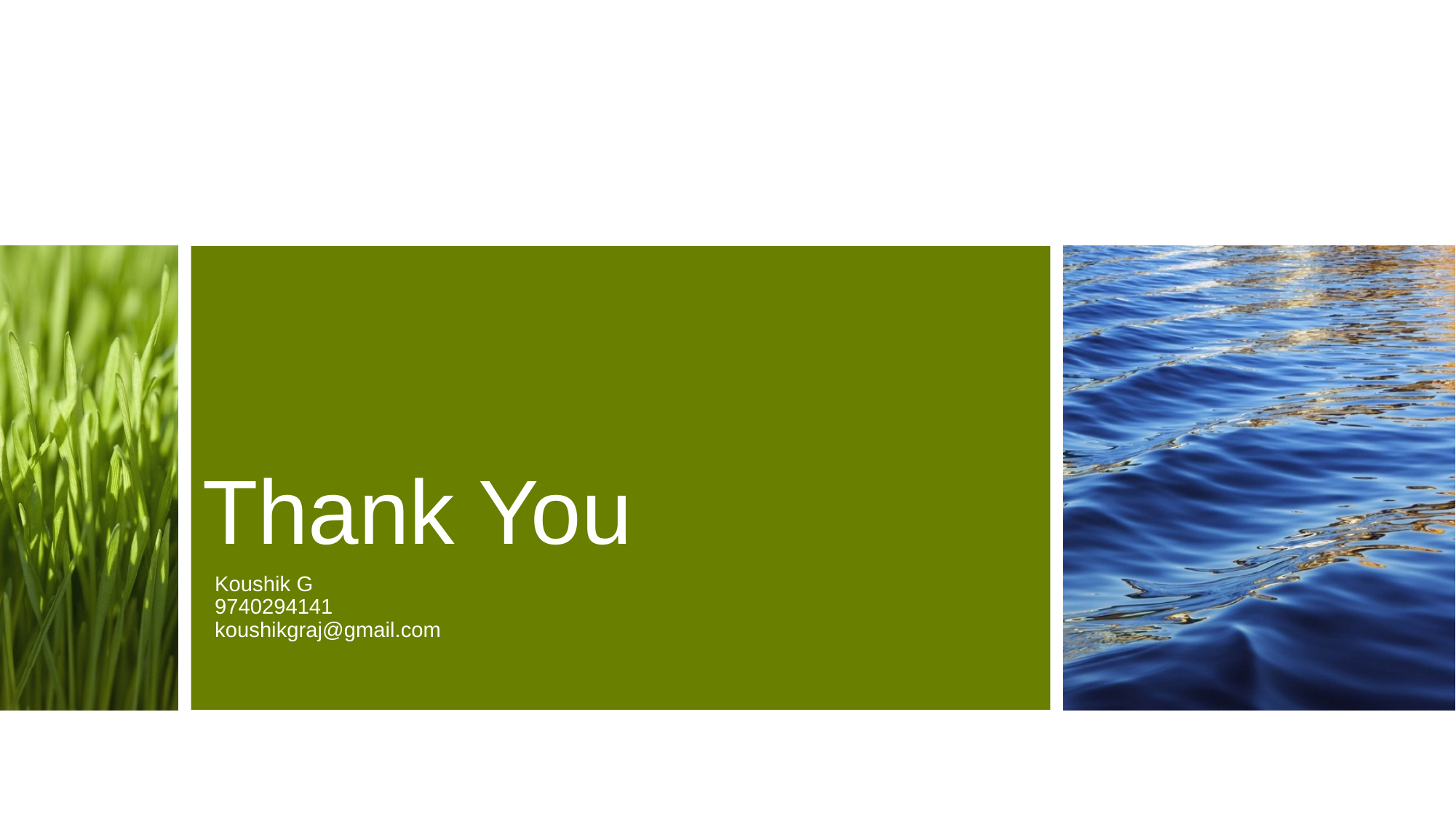

# Thank You
Koushik G
9740294141
koushikgraj@gmail.com